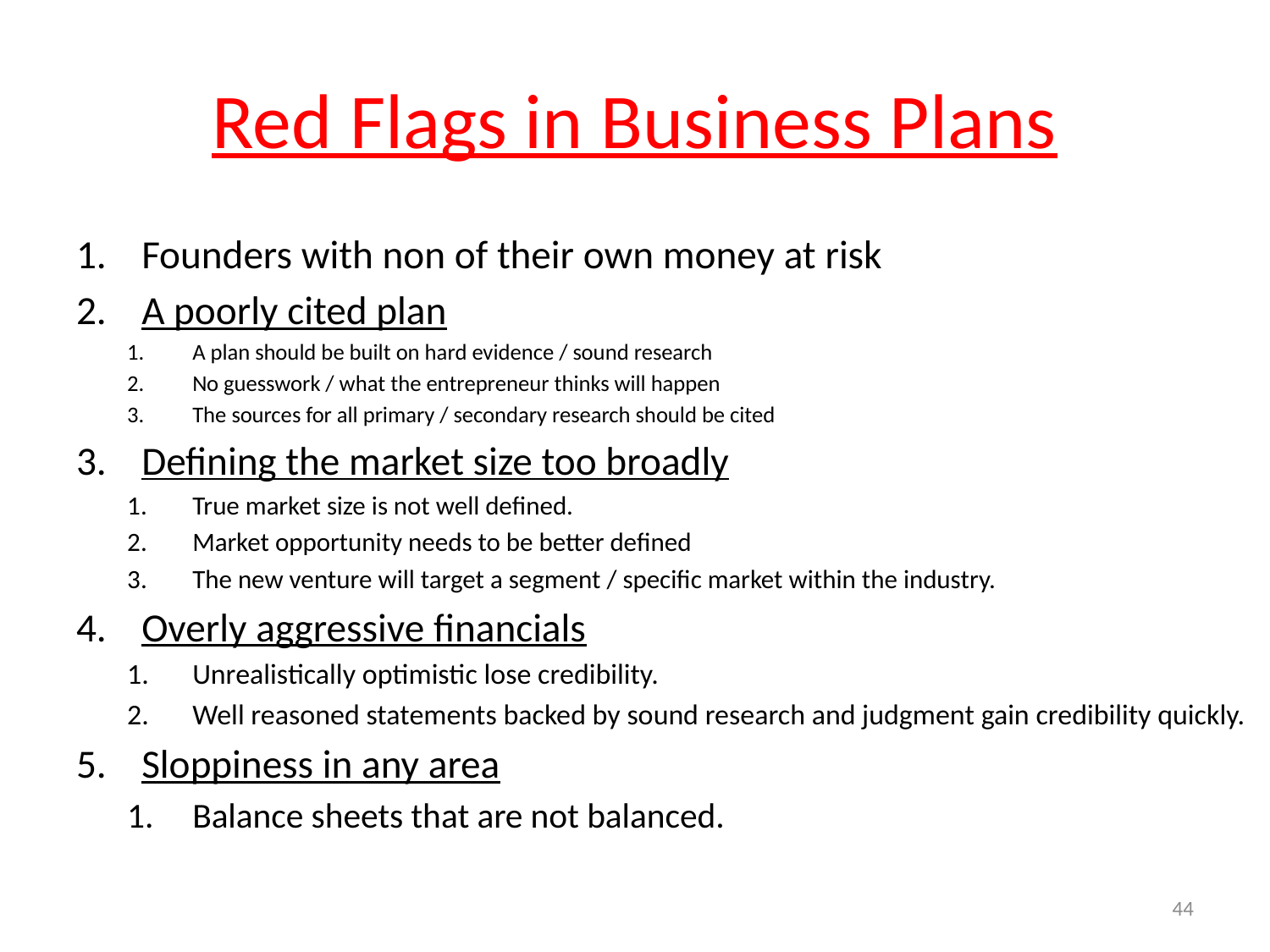

# Red Flags in Business Plans
Founders with non of their own money at risk
A poorly cited plan
A plan should be built on hard evidence / sound research
No guesswork / what the entrepreneur thinks will happen
The sources for all primary / secondary research should be cited
Defining the market size too broadly
True market size is not well defined.
Market opportunity needs to be better defined
The new venture will target a segment / specific market within the industry.
Overly aggressive financials
Unrealistically optimistic lose credibility.
Well reasoned statements backed by sound research and judgment gain credibility quickly.
Sloppiness in any area
Balance sheets that are not balanced.
44